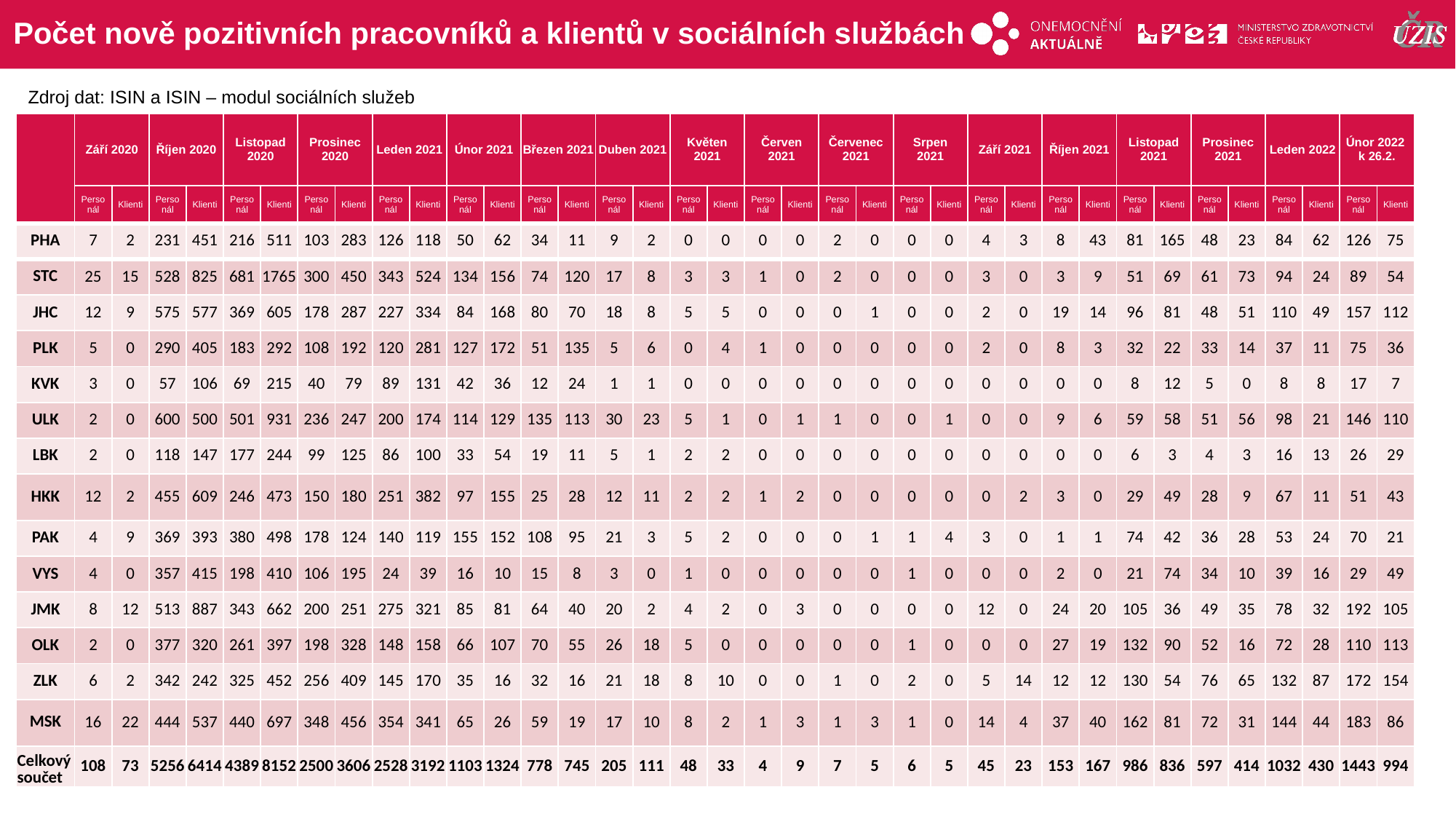

# Počet nově pozitivních pracovníků a klientů v sociálních službách
Zdroj dat: ISIN a ISIN – modul sociálních služeb
|  | Září 2020 |  | Říjen 2020 |  | Listopad 2020 |  | Prosinec 2020 |  | Leden 2021 |  | Únor 2021 |  | Březen 2021 |  | Duben 2021 |  | Květen 2021 |  | Červen 2021 |  | Červenec 2021 |  | Srpen 2021 |  | Září 2021 |  | Říjen 2021 |  | Listopad 2021 |  | Prosinec 2021 |  | Leden 2022 |  | Únor 2022 k 26.2. |  |
| --- | --- | --- | --- | --- | --- | --- | --- | --- | --- | --- | --- | --- | --- | --- | --- | --- | --- | --- | --- | --- | --- | --- | --- | --- | --- | --- | --- | --- | --- | --- | --- | --- | --- | --- | --- | --- |
|  | Personál | Klienti | Personál | Klienti | Personál | Klienti | Personál | Klienti | Personál | Klienti | Personál | Klienti | Personál | Klienti | Personál | Klienti | Personál | Klienti | Personál | Klienti | Personál | Klienti | Personál | Klienti | Personál | Klienti | Personál | Klienti | Personál | Klienti | Personál | Klienti | Personál | Klienti | Personál | Klienti |
| PHA | 7 | 2 | 231 | 451 | 216 | 511 | 103 | 283 | 126 | 118 | 50 | 62 | 34 | 11 | 9 | 2 | 0 | 0 | 0 | 0 | 2 | 0 | 0 | 0 | 4 | 3 | 8 | 43 | 81 | 165 | 48 | 23 | 84 | 62 | 126 | 75 |
| STC | 25 | 15 | 528 | 825 | 681 | 1765 | 300 | 450 | 343 | 524 | 134 | 156 | 74 | 120 | 17 | 8 | 3 | 3 | 1 | 0 | 2 | 0 | 0 | 0 | 3 | 0 | 3 | 9 | 51 | 69 | 61 | 73 | 94 | 24 | 89 | 54 |
| JHC | 12 | 9 | 575 | 577 | 369 | 605 | 178 | 287 | 227 | 334 | 84 | 168 | 80 | 70 | 18 | 8 | 5 | 5 | 0 | 0 | 0 | 1 | 0 | 0 | 2 | 0 | 19 | 14 | 96 | 81 | 48 | 51 | 110 | 49 | 157 | 112 |
| PLK | 5 | 0 | 290 | 405 | 183 | 292 | 108 | 192 | 120 | 281 | 127 | 172 | 51 | 135 | 5 | 6 | 0 | 4 | 1 | 0 | 0 | 0 | 0 | 0 | 2 | 0 | 8 | 3 | 32 | 22 | 33 | 14 | 37 | 11 | 75 | 36 |
| KVK | 3 | 0 | 57 | 106 | 69 | 215 | 40 | 79 | 89 | 131 | 42 | 36 | 12 | 24 | 1 | 1 | 0 | 0 | 0 | 0 | 0 | 0 | 0 | 0 | 0 | 0 | 0 | 0 | 8 | 12 | 5 | 0 | 8 | 8 | 17 | 7 |
| ULK | 2 | 0 | 600 | 500 | 501 | 931 | 236 | 247 | 200 | 174 | 114 | 129 | 135 | 113 | 30 | 23 | 5 | 1 | 0 | 1 | 1 | 0 | 0 | 1 | 0 | 0 | 9 | 6 | 59 | 58 | 51 | 56 | 98 | 21 | 146 | 110 |
| LBK | 2 | 0 | 118 | 147 | 177 | 244 | 99 | 125 | 86 | 100 | 33 | 54 | 19 | 11 | 5 | 1 | 2 | 2 | 0 | 0 | 0 | 0 | 0 | 0 | 0 | 0 | 0 | 0 | 6 | 3 | 4 | 3 | 16 | 13 | 26 | 29 |
| HKK | 12 | 2 | 455 | 609 | 246 | 473 | 150 | 180 | 251 | 382 | 97 | 155 | 25 | 28 | 12 | 11 | 2 | 2 | 1 | 2 | 0 | 0 | 0 | 0 | 0 | 2 | 3 | 0 | 29 | 49 | 28 | 9 | 67 | 11 | 51 | 43 |
| PAK | 4 | 9 | 369 | 393 | 380 | 498 | 178 | 124 | 140 | 119 | 155 | 152 | 108 | 95 | 21 | 3 | 5 | 2 | 0 | 0 | 0 | 1 | 1 | 4 | 3 | 0 | 1 | 1 | 74 | 42 | 36 | 28 | 53 | 24 | 70 | 21 |
| VYS | 4 | 0 | 357 | 415 | 198 | 410 | 106 | 195 | 24 | 39 | 16 | 10 | 15 | 8 | 3 | 0 | 1 | 0 | 0 | 0 | 0 | 0 | 1 | 0 | 0 | 0 | 2 | 0 | 21 | 74 | 34 | 10 | 39 | 16 | 29 | 49 |
| JMK | 8 | 12 | 513 | 887 | 343 | 662 | 200 | 251 | 275 | 321 | 85 | 81 | 64 | 40 | 20 | 2 | 4 | 2 | 0 | 3 | 0 | 0 | 0 | 0 | 12 | 0 | 24 | 20 | 105 | 36 | 49 | 35 | 78 | 32 | 192 | 105 |
| OLK | 2 | 0 | 377 | 320 | 261 | 397 | 198 | 328 | 148 | 158 | 66 | 107 | 70 | 55 | 26 | 18 | 5 | 0 | 0 | 0 | 0 | 0 | 1 | 0 | 0 | 0 | 27 | 19 | 132 | 90 | 52 | 16 | 72 | 28 | 110 | 113 |
| ZLK | 6 | 2 | 342 | 242 | 325 | 452 | 256 | 409 | 145 | 170 | 35 | 16 | 32 | 16 | 21 | 18 | 8 | 10 | 0 | 0 | 1 | 0 | 2 | 0 | 5 | 14 | 12 | 12 | 130 | 54 | 76 | 65 | 132 | 87 | 172 | 154 |
| MSK | 16 | 22 | 444 | 537 | 440 | 697 | 348 | 456 | 354 | 341 | 65 | 26 | 59 | 19 | 17 | 10 | 8 | 2 | 1 | 3 | 1 | 3 | 1 | 0 | 14 | 4 | 37 | 40 | 162 | 81 | 72 | 31 | 144 | 44 | 183 | 86 |
| Celkový součet | 108 | 73 | 5256 | 6414 | 4389 | 8152 | 2500 | 3606 | 2528 | 3192 | 1103 | 1324 | 778 | 745 | 205 | 111 | 48 | 33 | 4 | 9 | 7 | 5 | 6 | 5 | 45 | 23 | 153 | 167 | 986 | 836 | 597 | 414 | 1032 | 430 | 1443 | 994 |